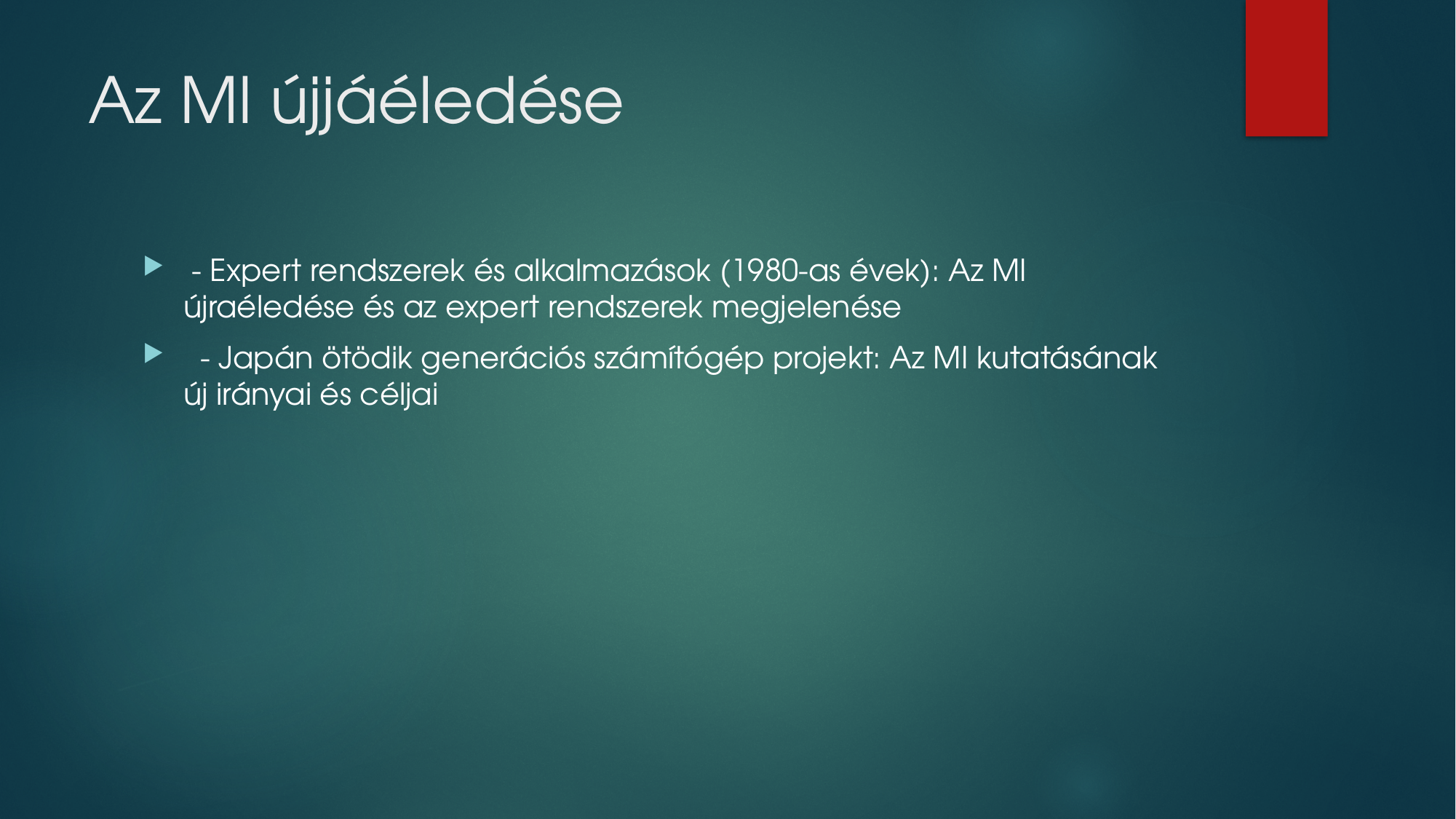

# Az MI újjáéledése
 - Expert rendszerek és alkalmazások (1980-as évek): Az MI újraéledése és az expert rendszerek megjelenése
  - Japán ötödik generációs számítógép projekt: Az MI kutatásának új irányai és céljai